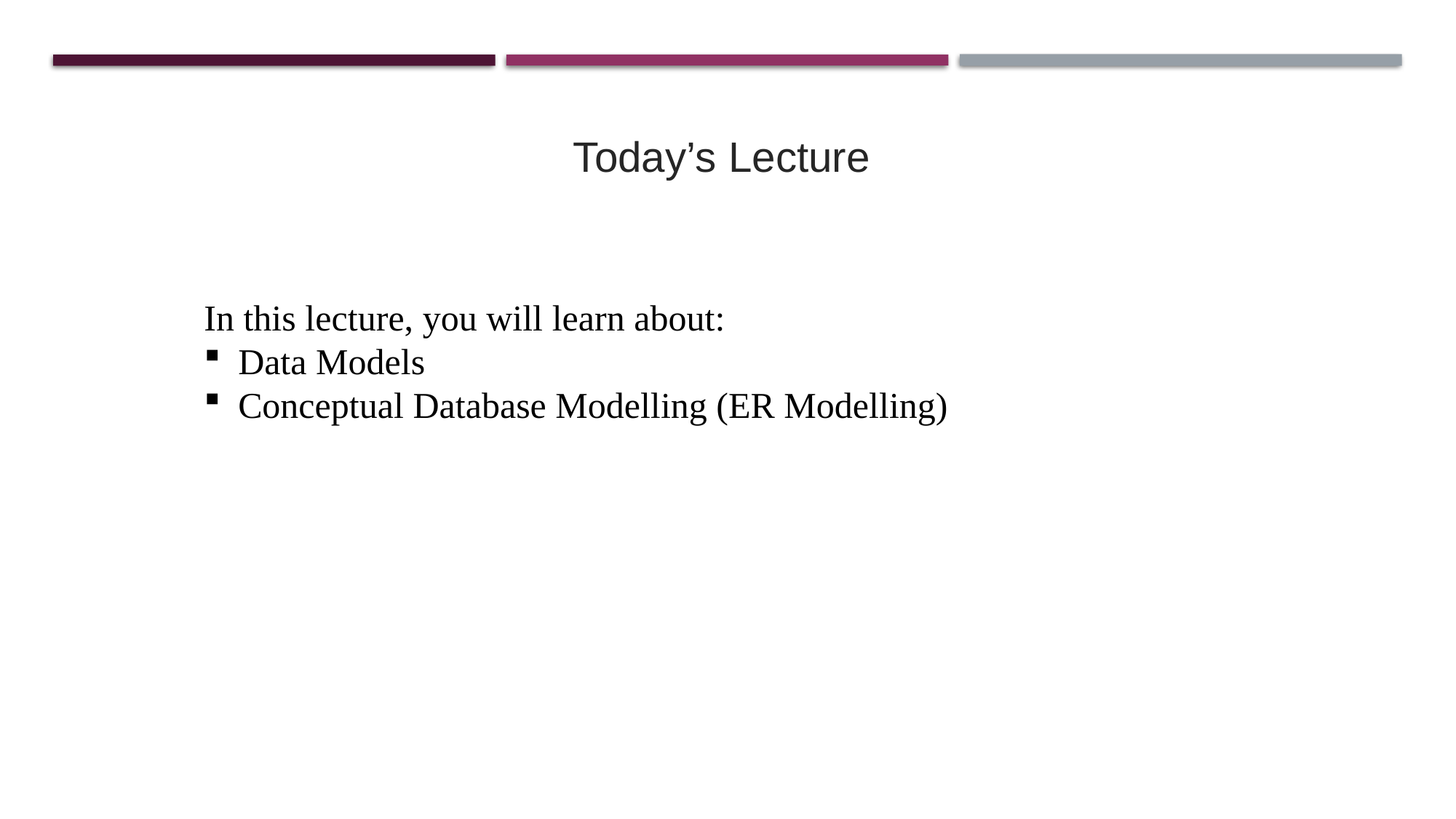

Today’s Lecture
In this lecture, you will learn about:
Data Models
Conceptual Database Modelling (ER Modelling)